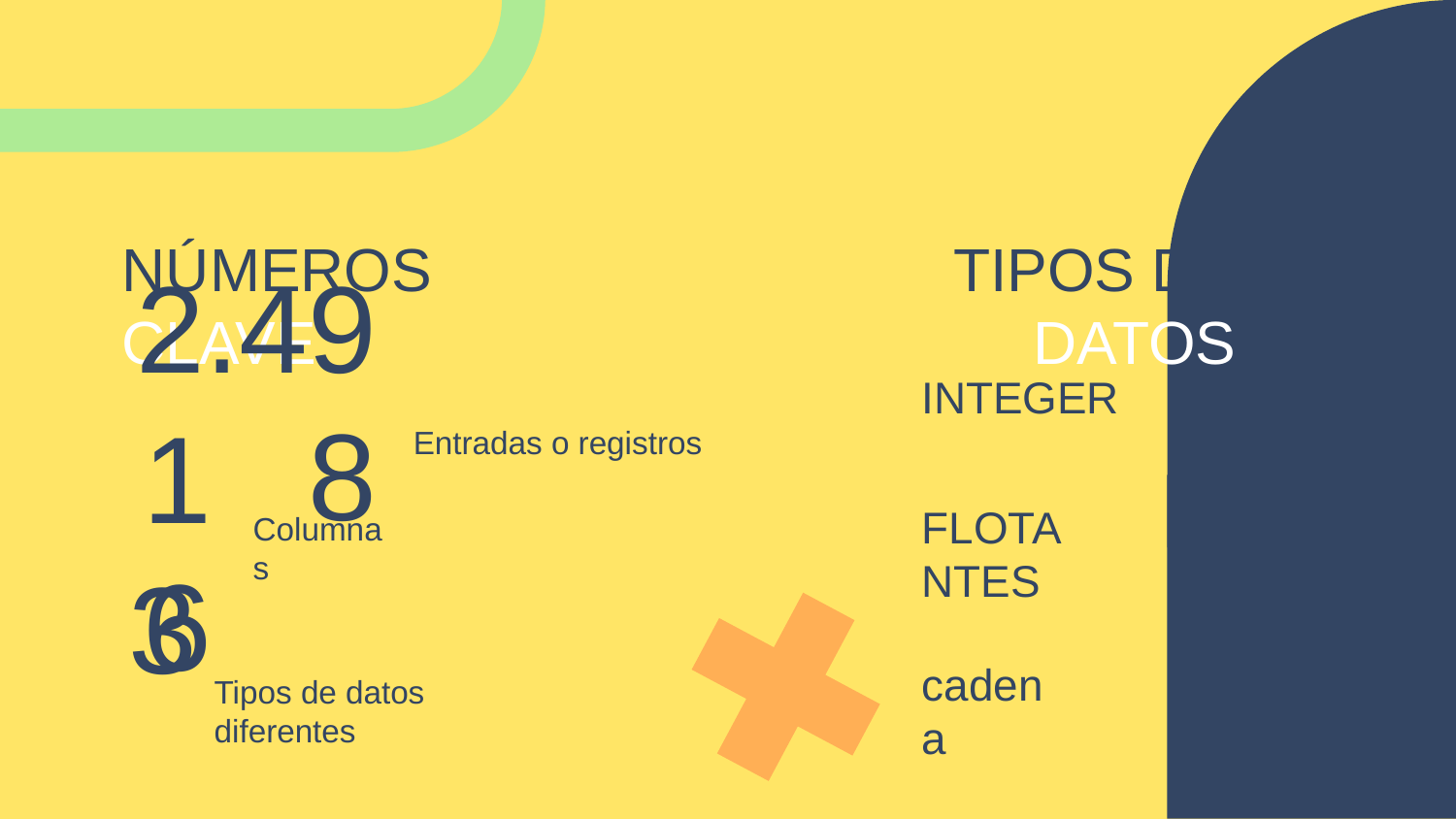

# NÚMEROS CLAVE
TIPOS DE DATOS
2.498
INTEGER
Entradas o registros
16
Columnas
FLOTANTES

3
Tipos de datos diferentes
cadena